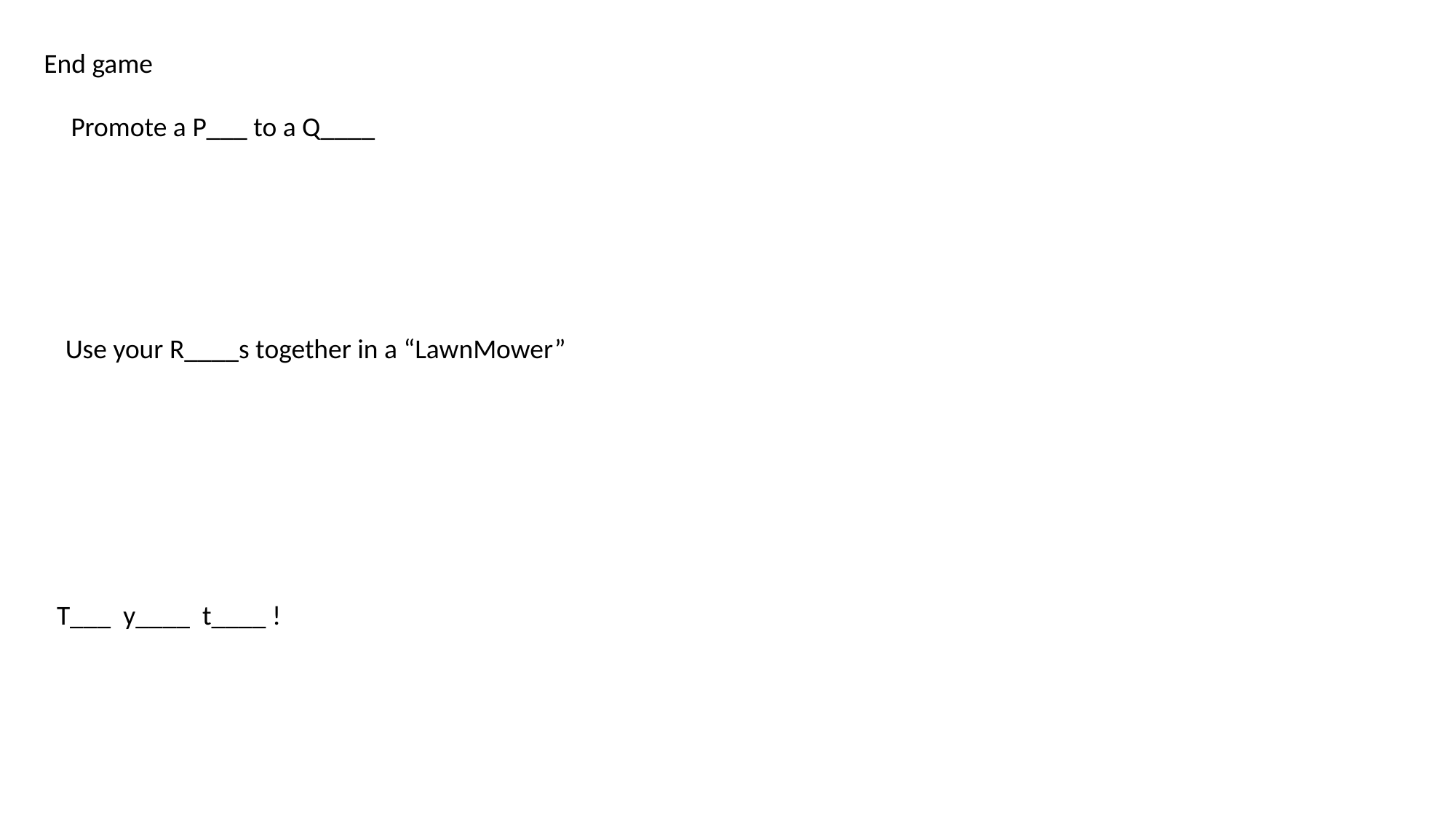

End game
Promote a P___ to a Q____
Use your R____s together in a “LawnMower”
T___  y____  t____ !